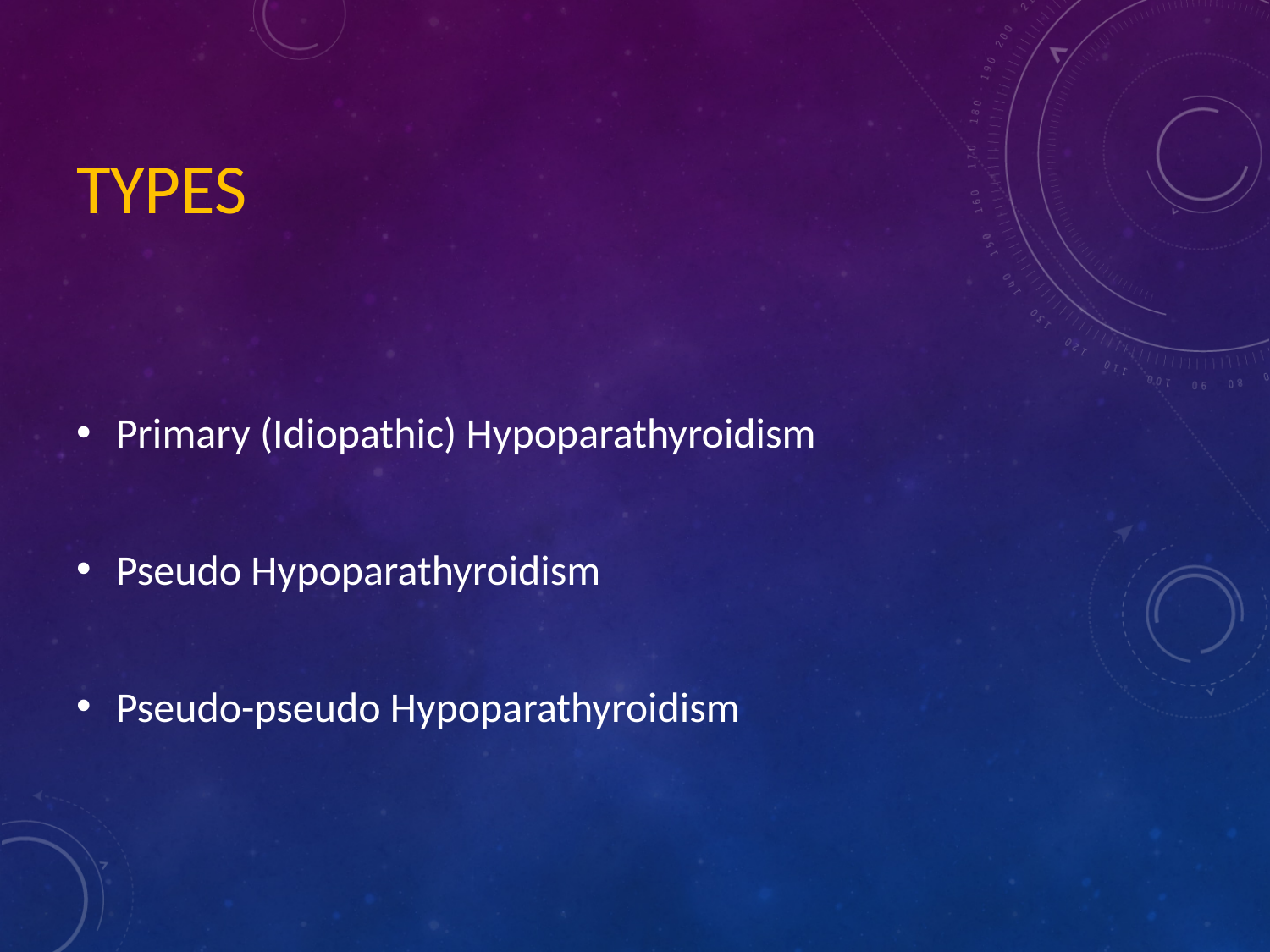

# Types
Primary (Idiopathic) Hypoparathyroidism

Pseudo Hypoparathyroidism

Pseudo-pseudo Hypoparathyroidism